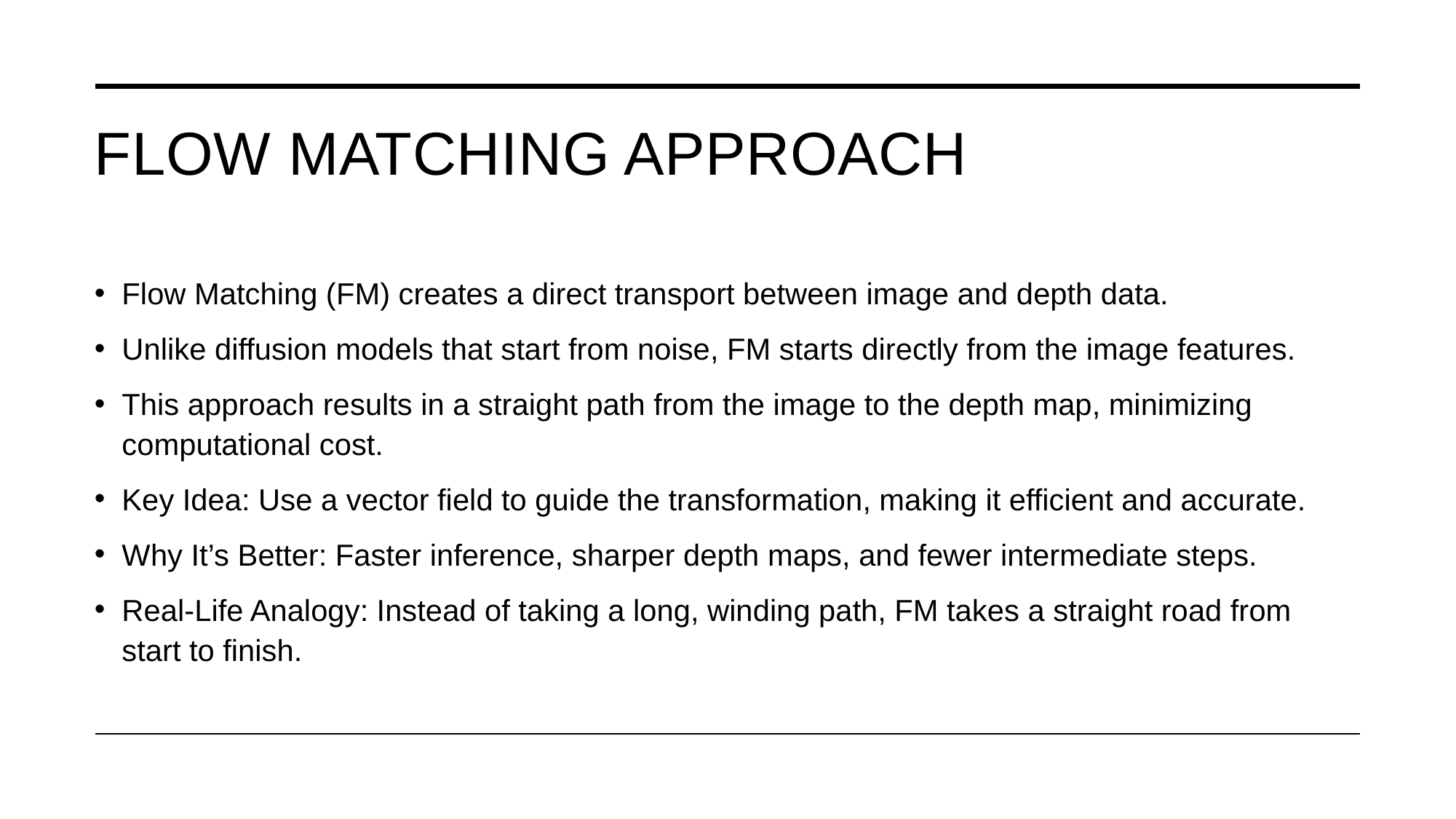

# Flow Matching Approach

Flow Matching (FM) creates a direct transport between image and depth data.
Unlike diffusion models that start from noise, FM starts directly from the image features.
This approach results in a straight path from the image to the depth map, minimizing computational cost.
Key Idea: Use a vector field to guide the transformation, making it efficient and accurate.
Why It’s Better: Faster inference, sharper depth maps, and fewer intermediate steps.
Real-Life Analogy: Instead of taking a long, winding path, FM takes a straight road from start to finish.